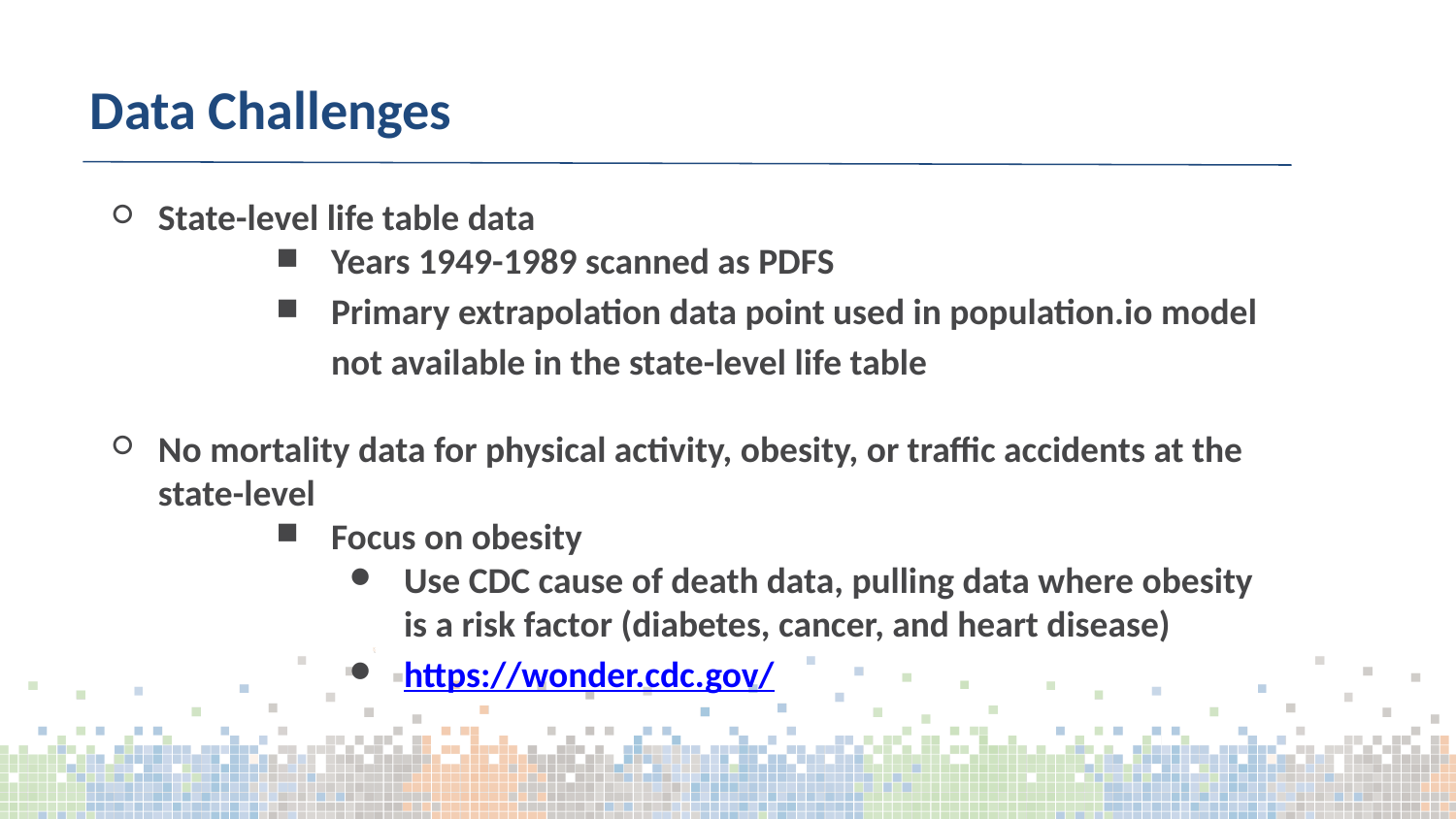

# Data Challenges
State-level life table data
Years 1949-1989 scanned as PDFS
Primary extrapolation data point used in population.io model not available in the state-level life table

No mortality data for physical activity, obesity, or traffic accidents at the state-level
Focus on obesity
Use CDC cause of death data, pulling data where obesity is a risk factor (diabetes, cancer, and heart disease)
https://wonder.cdc.gov/